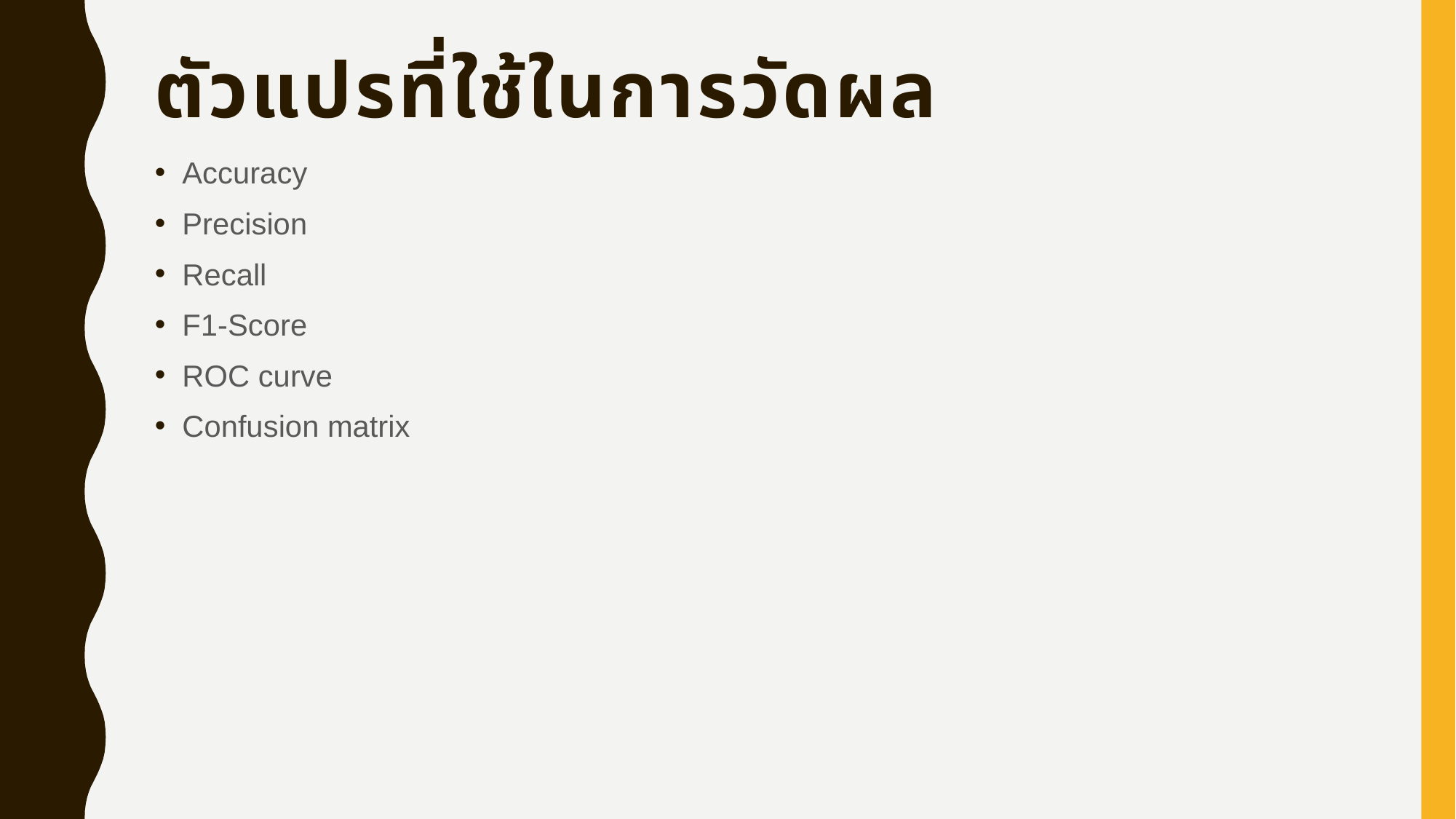

# ตัวแปรที่ใช้ในการวัดผล
Accuracy
Precision
Recall
F1-Score
ROC curve
Confusion matrix